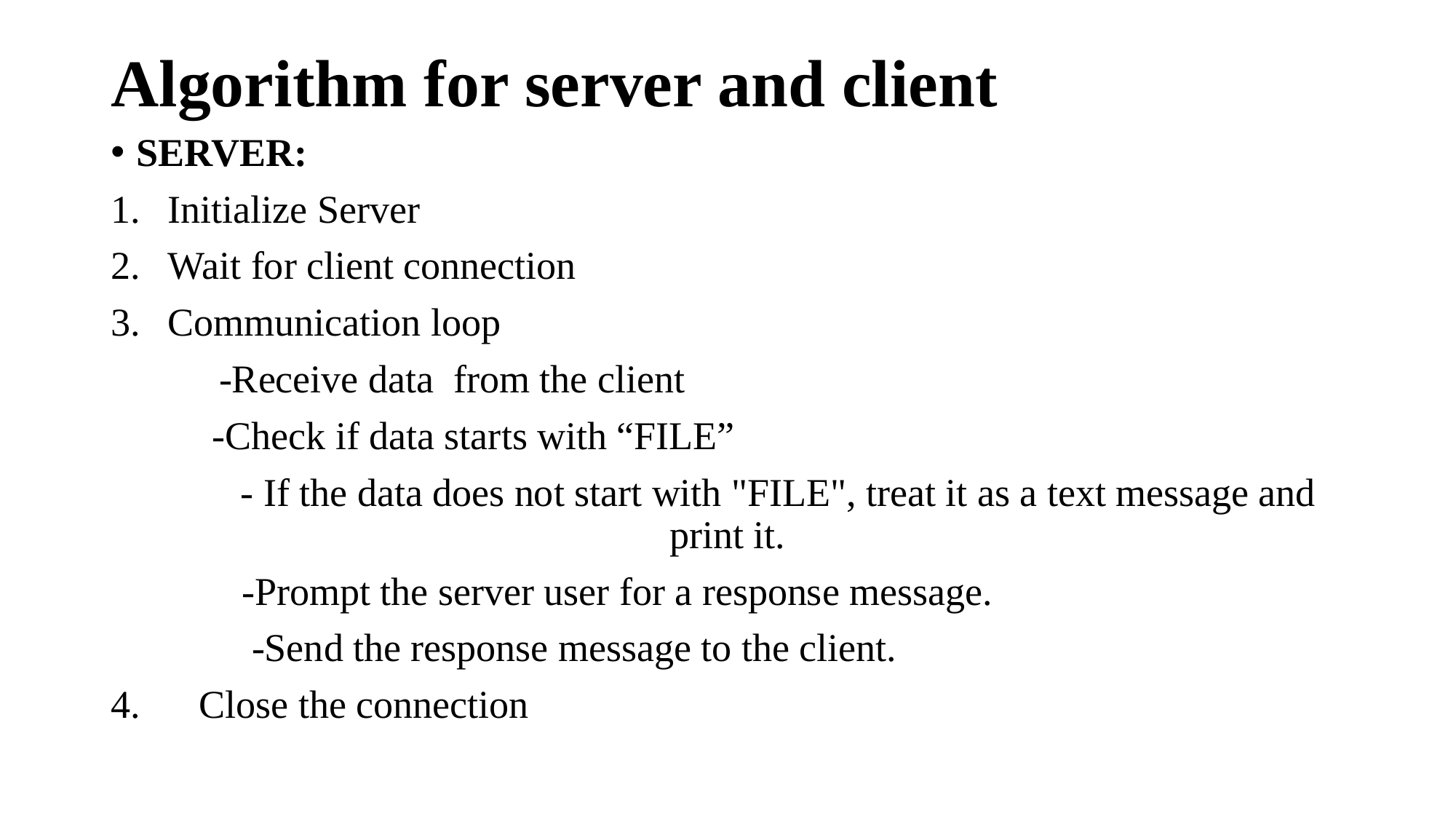

# Algorithm for server and client
SERVER:
Initialize Server
Wait for client connection
Communication loop
           -Receive data  from the client
	-Check if data starts with “FILE”
	- If the data does not start with "FILE", treat it as a text message and print it.
	   -Prompt the server user for a response message.
	    -Send the response message to the client.
4.      Close the connection